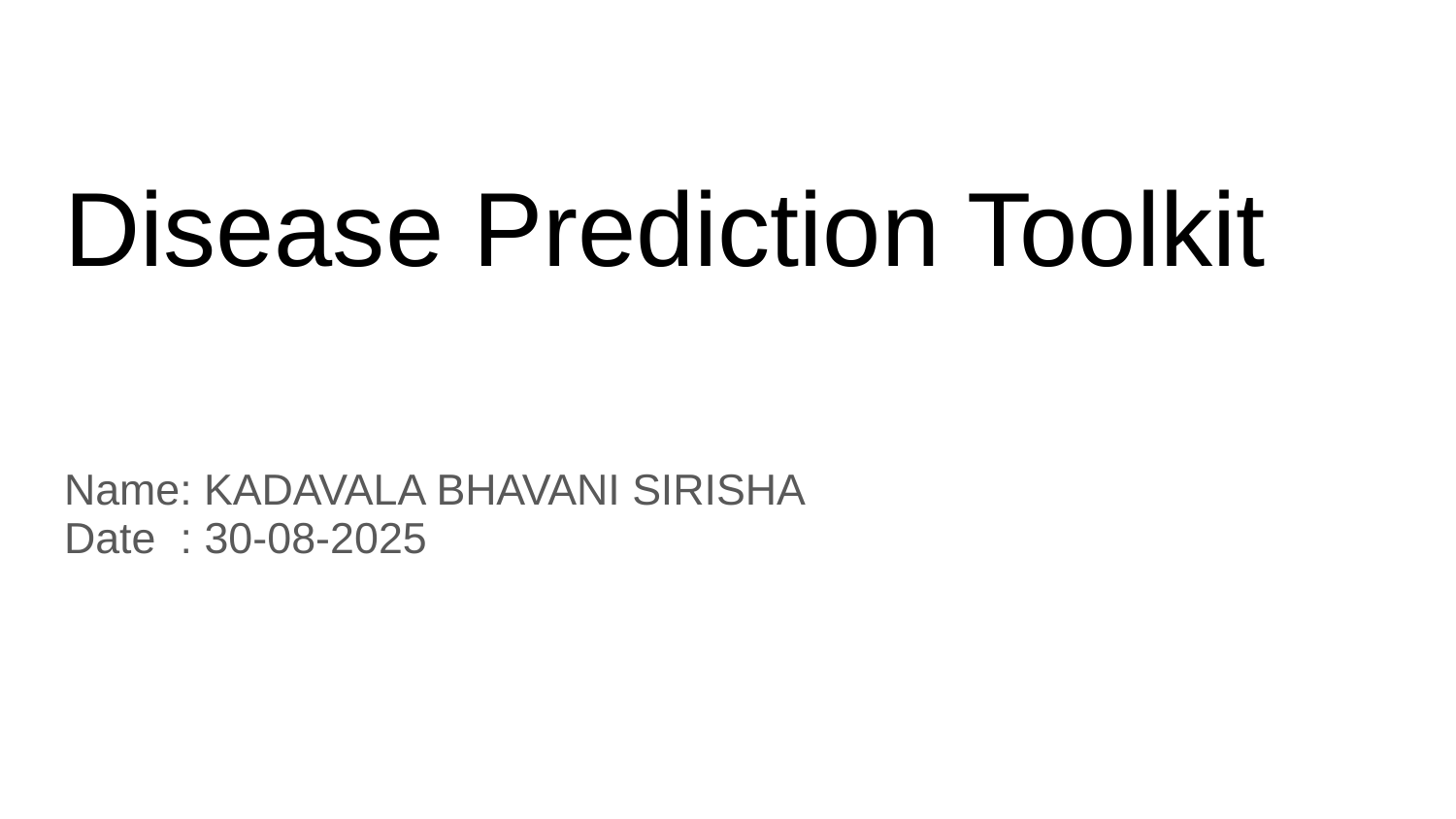

# Disease Prediction Toolkit

Name: KADAVALA BHAVANI SIRISHA
Date  : 30-08-2025